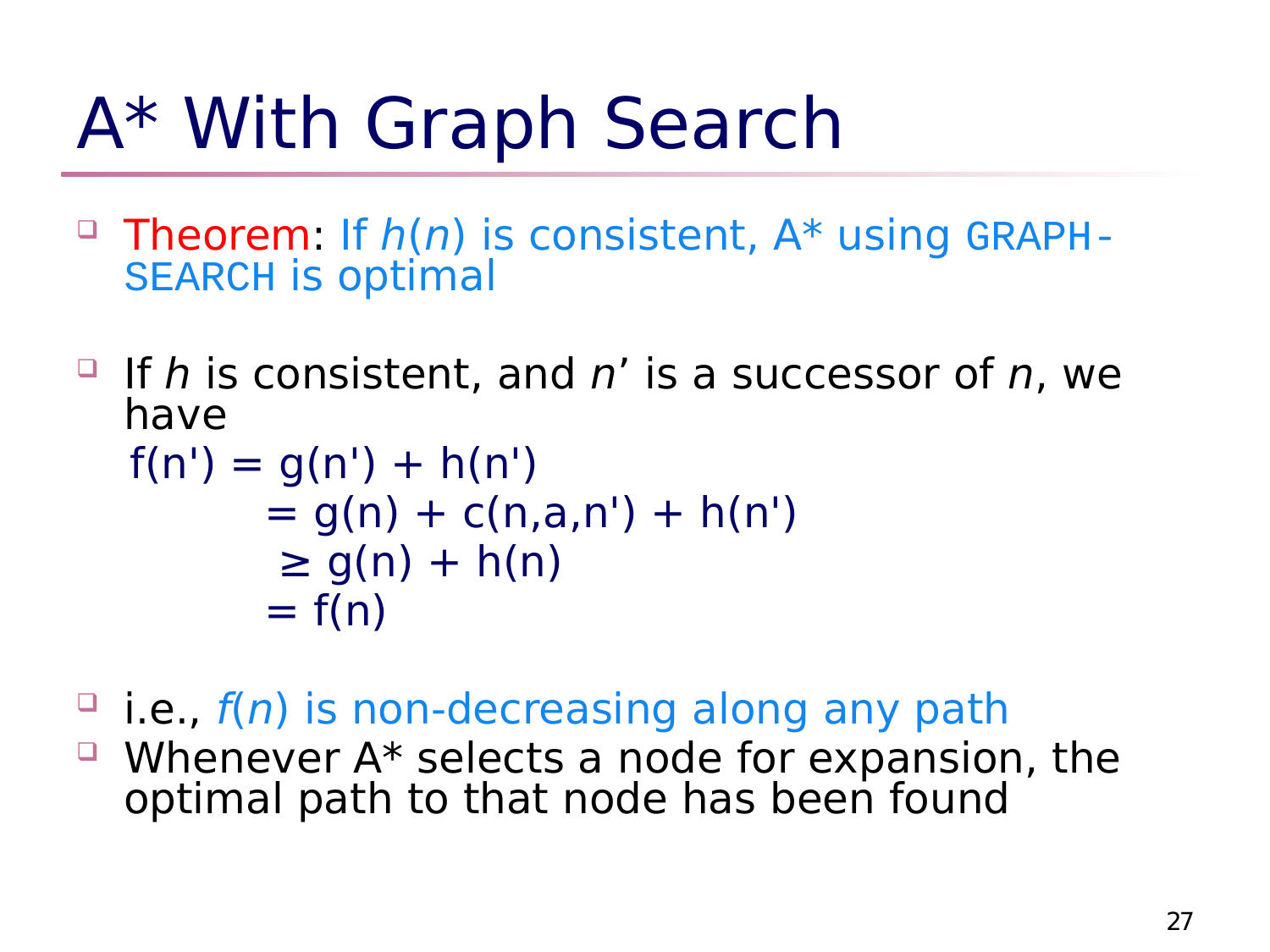

# A* With Graph Search
Theorem: If h(n) is consistent, A* using GRAPH-SEARCH is optimal

If h is consistent, and n’ is a successor of n, we have
    f(n') = g(n') + h(n')
      	 = g(n) + c(n,a,n') + h(n')
      	  ≥ g(n) + h(n)
      	 = f(n)

i.e., f(n) is non-decreasing along any path
Whenever A* selects a node for expansion, the optimal path to that node has been found

27